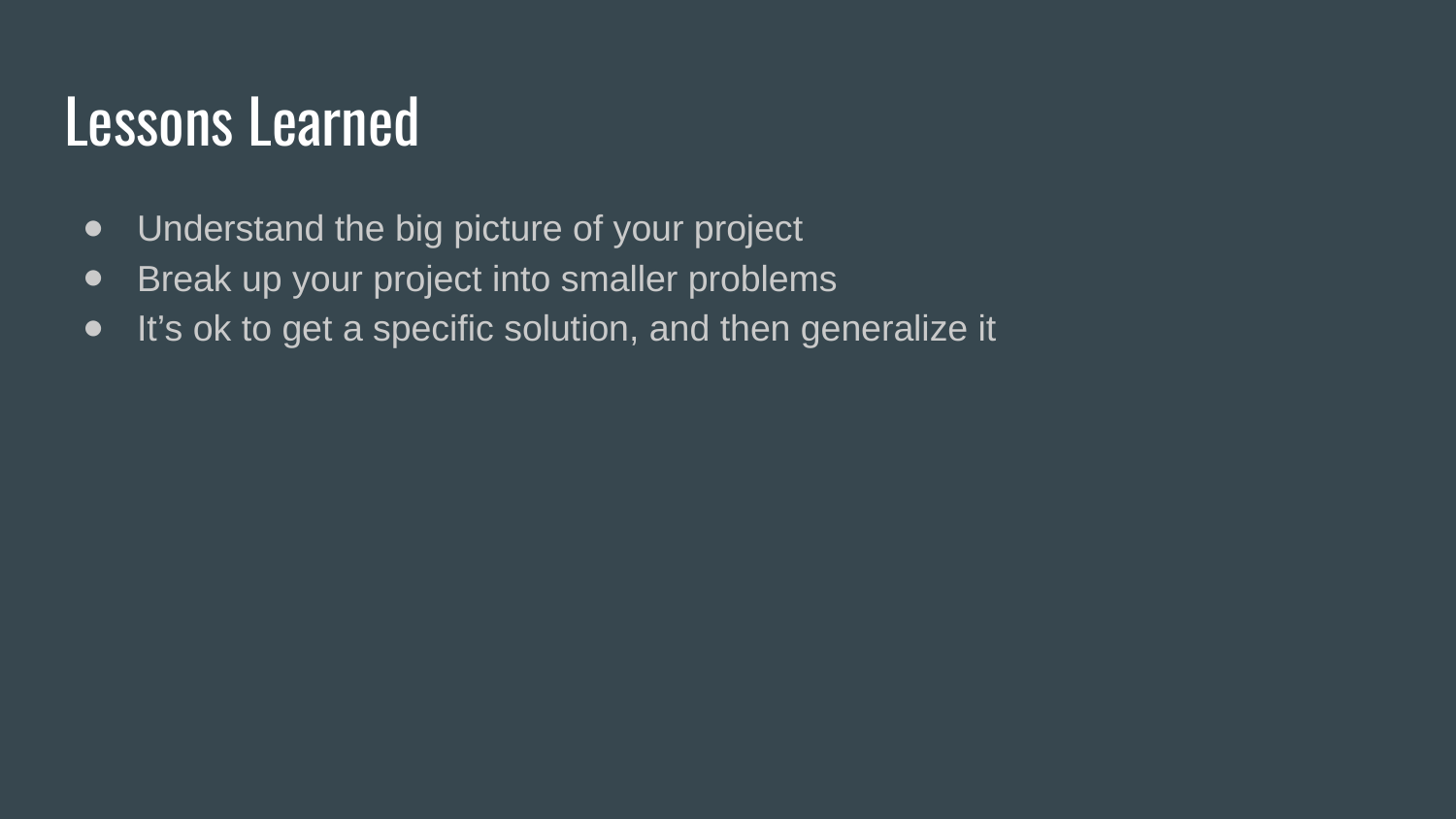

# Lessons Learned
Understand the big picture of your project
Break up your project into smaller problems
It’s ok to get a specific solution, and then generalize it